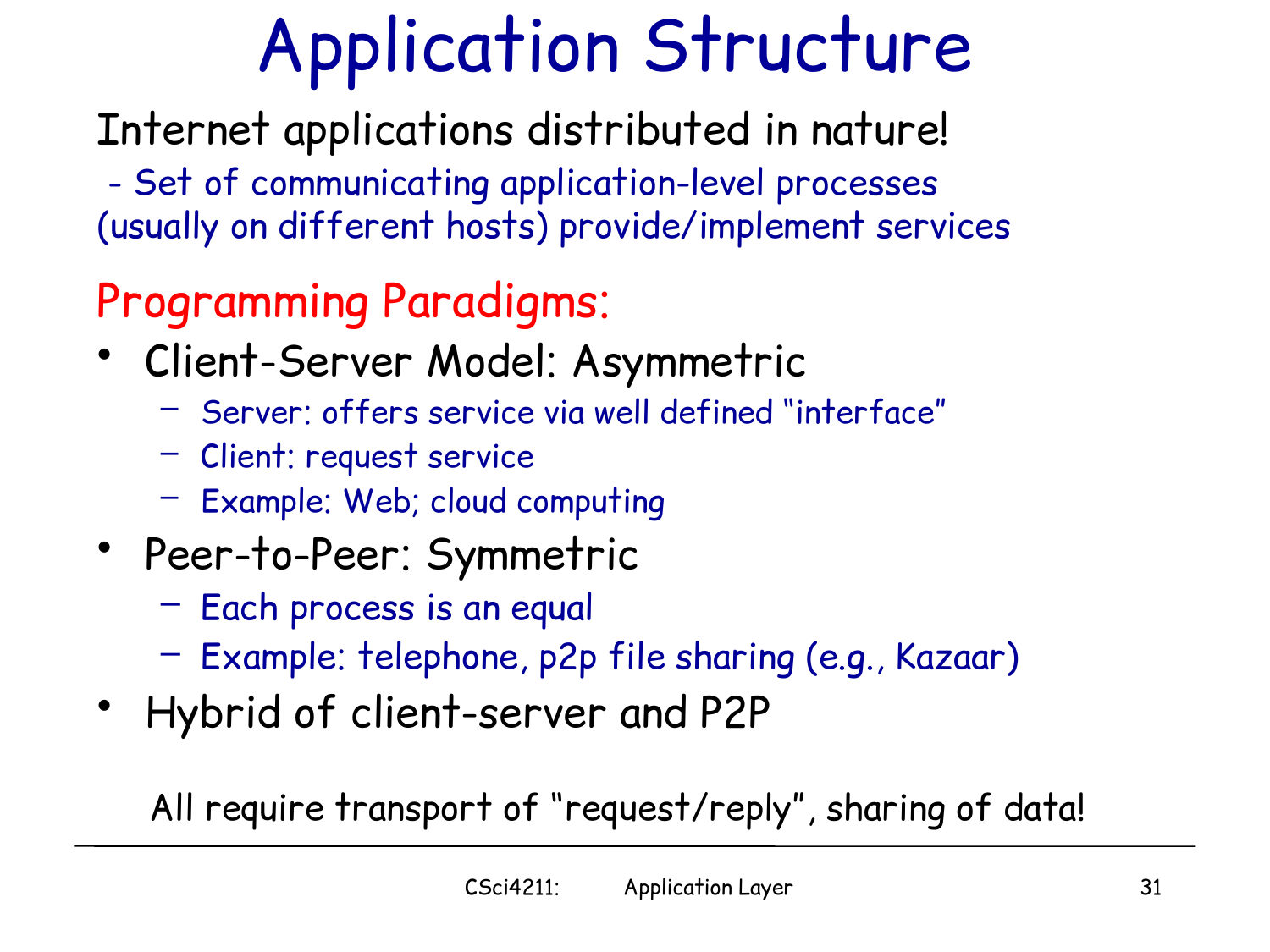

# Application Structure
Internet applications distributed in nature!
 - Set of communicating application-level processes
(usually on different hosts) provide/implement services

Programming Paradigms:
Client-Server Model: Asymmetric
Server: offers service via well defined “interface”
Client: request service
Example: Web; cloud computing
Peer-to-Peer: Symmetric
Each process is an equal
Example: telephone, p2p file sharing (e.g., Kazaar)
Hybrid of client-server and P2P

All require transport of “request/reply”, sharing of data!
CSci4211:          Application Layer
31